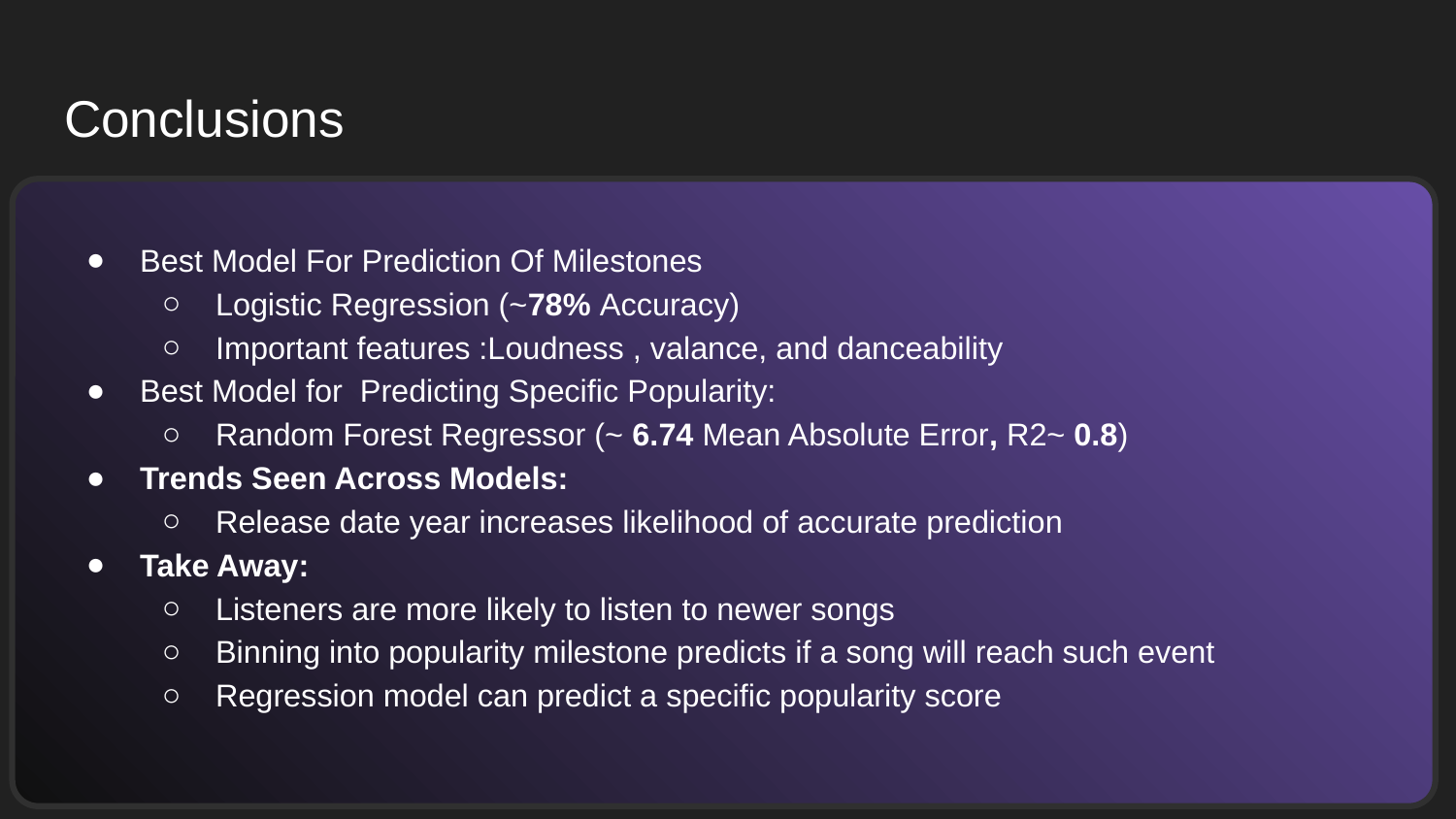

# Conclusions

Best Model For Prediction Of Milestones
Logistic Regression (~78% Accuracy)
Important features :Loudness , valance, and danceability
Best Model for  Predicting Specific Popularity:
Random Forest Regressor (~ 6.74 Mean Absolute Error, R2~ 0.8)
Trends Seen Across Models:
Release date year increases likelihood of accurate prediction
Take Away:
Listeners are more likely to listen to newer songs
Binning into popularity milestone predicts if a song will reach such event
Regression model can predict a specific popularity score